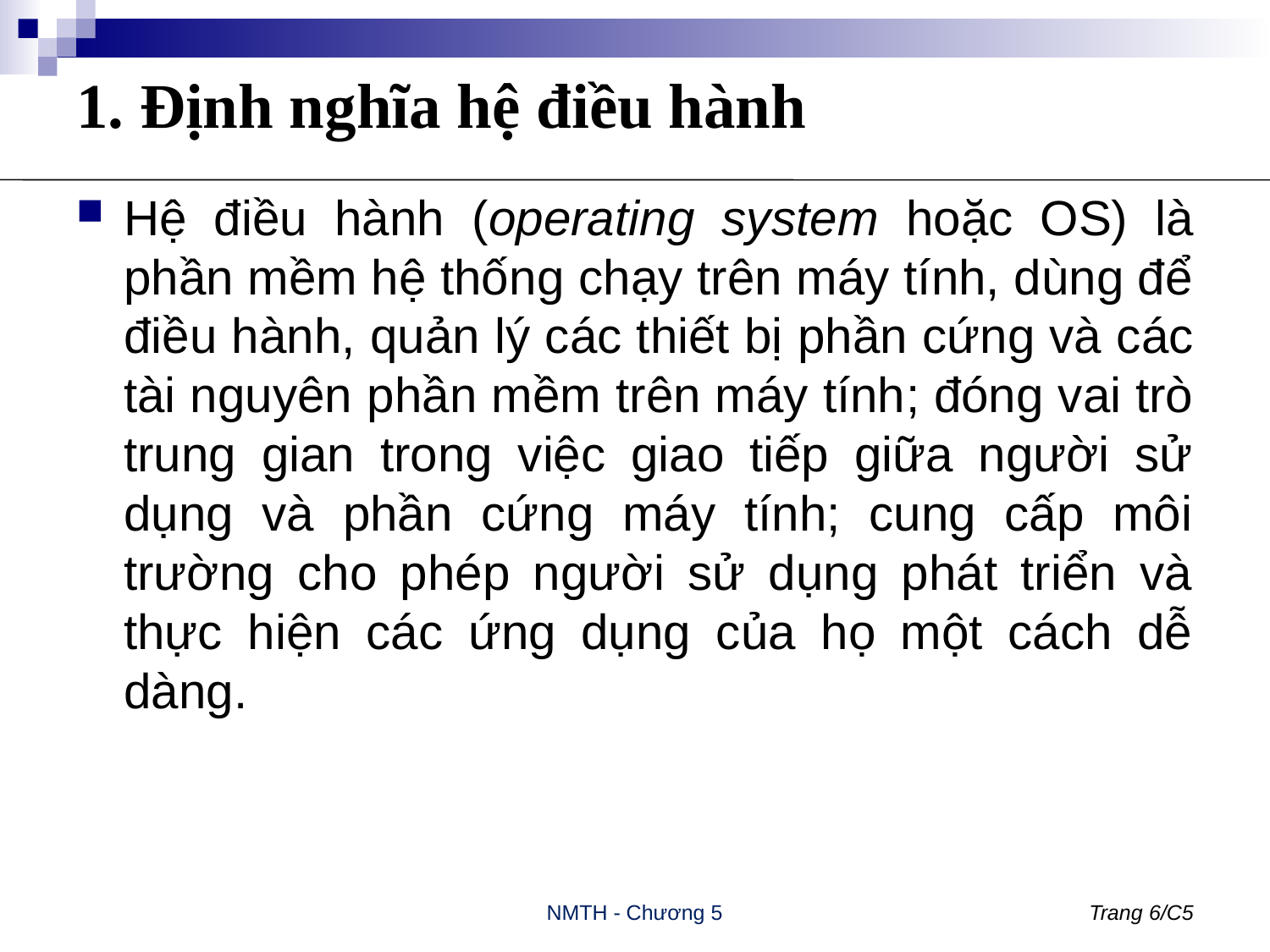

# 1. Định nghĩa hệ điều hành
Hệ điều hành (operating system hoặc OS) là phần mềm hệ thống chạy trên máy tính, dùng để điều hành, quản lý các thiết bị phần cứng và các tài nguyên phần mềm trên máy tính; đóng vai trò trung gian trong việc giao tiếp giữa người sử dụng và phần cứng máy tính; cung cấp môi trường cho phép người sử dụng phát triển và thực hiện các ứng dụng của họ một cách dễ dàng.
NMTH - Chương 5
Trang 6/C5